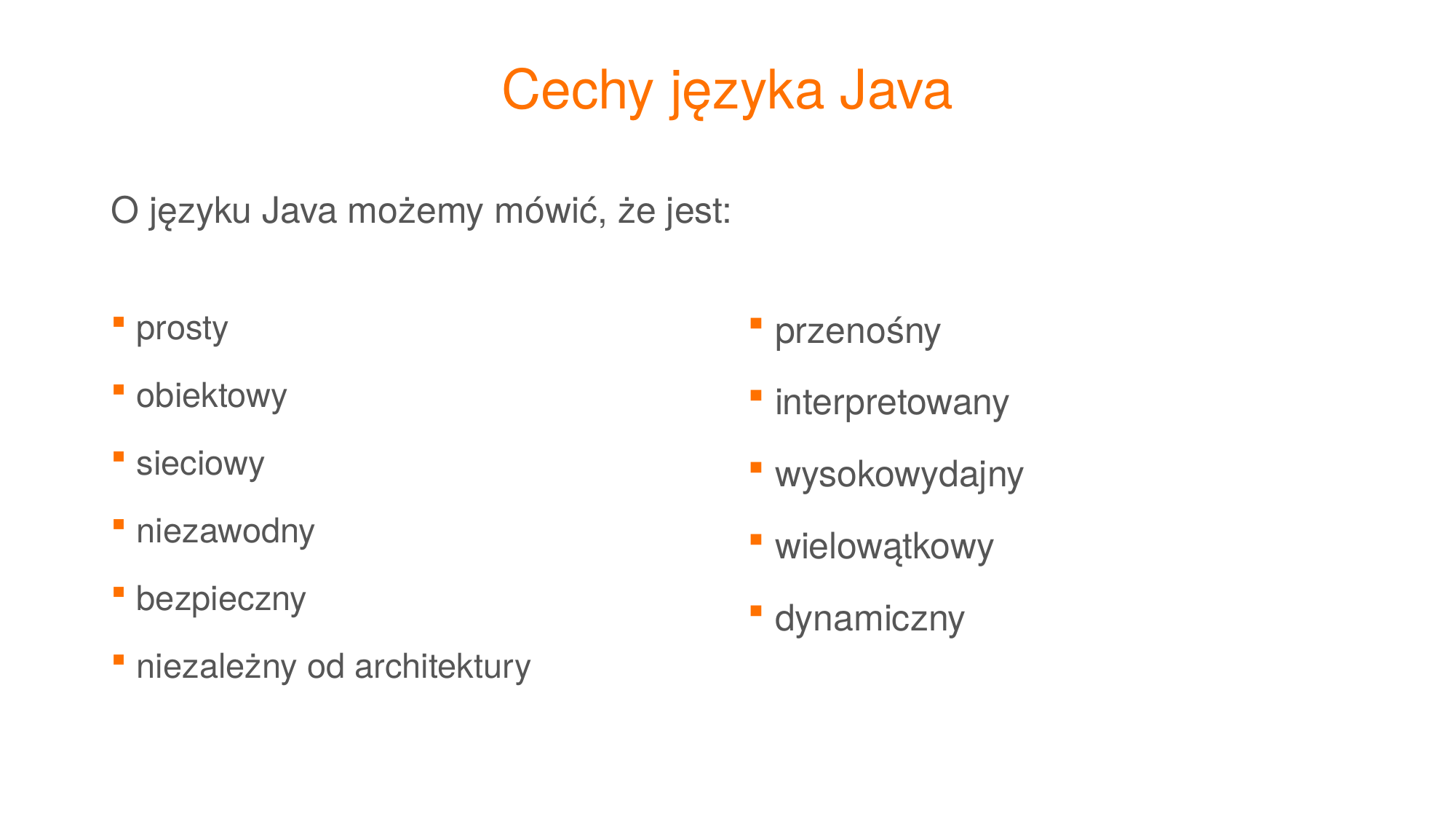

# Cechy języka Java
O języku Java możemy mówić, że jest:

prosty
obiektowy
sieciowy
niezawodny
bezpieczny
niezależny od architektury

przenośny
interpretowany
wysokowydajny
wielowątkowy
dynamiczny